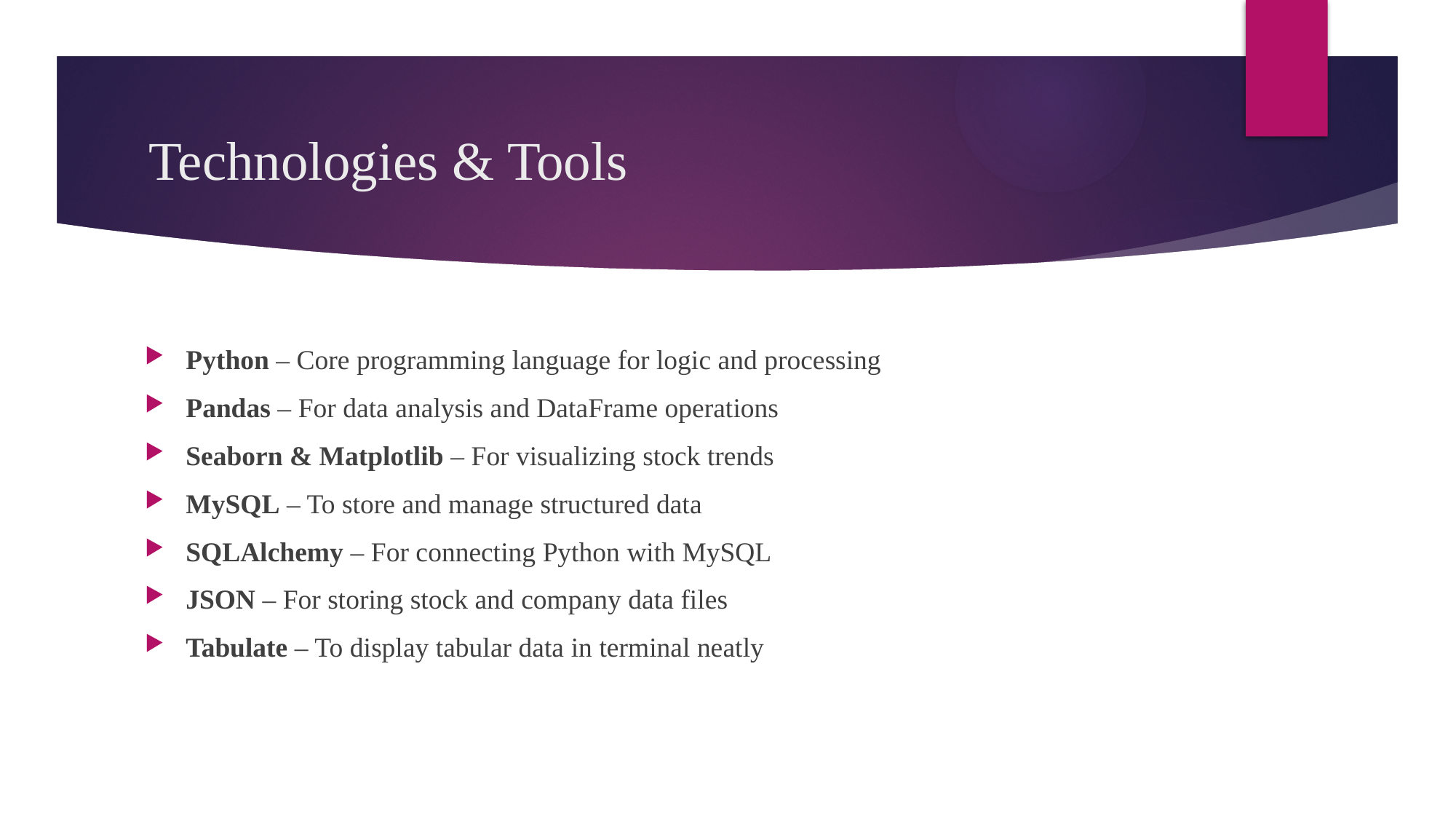

# Technologies & Tools
Python – Core programming language for logic and processing
Pandas – For data analysis and DataFrame operations
Seaborn & Matplotlib – For visualizing stock trends
MySQL – To store and manage structured data
SQLAlchemy – For connecting Python with MySQL
JSON – For storing stock and company data files
Tabulate – To display tabular data in terminal neatly